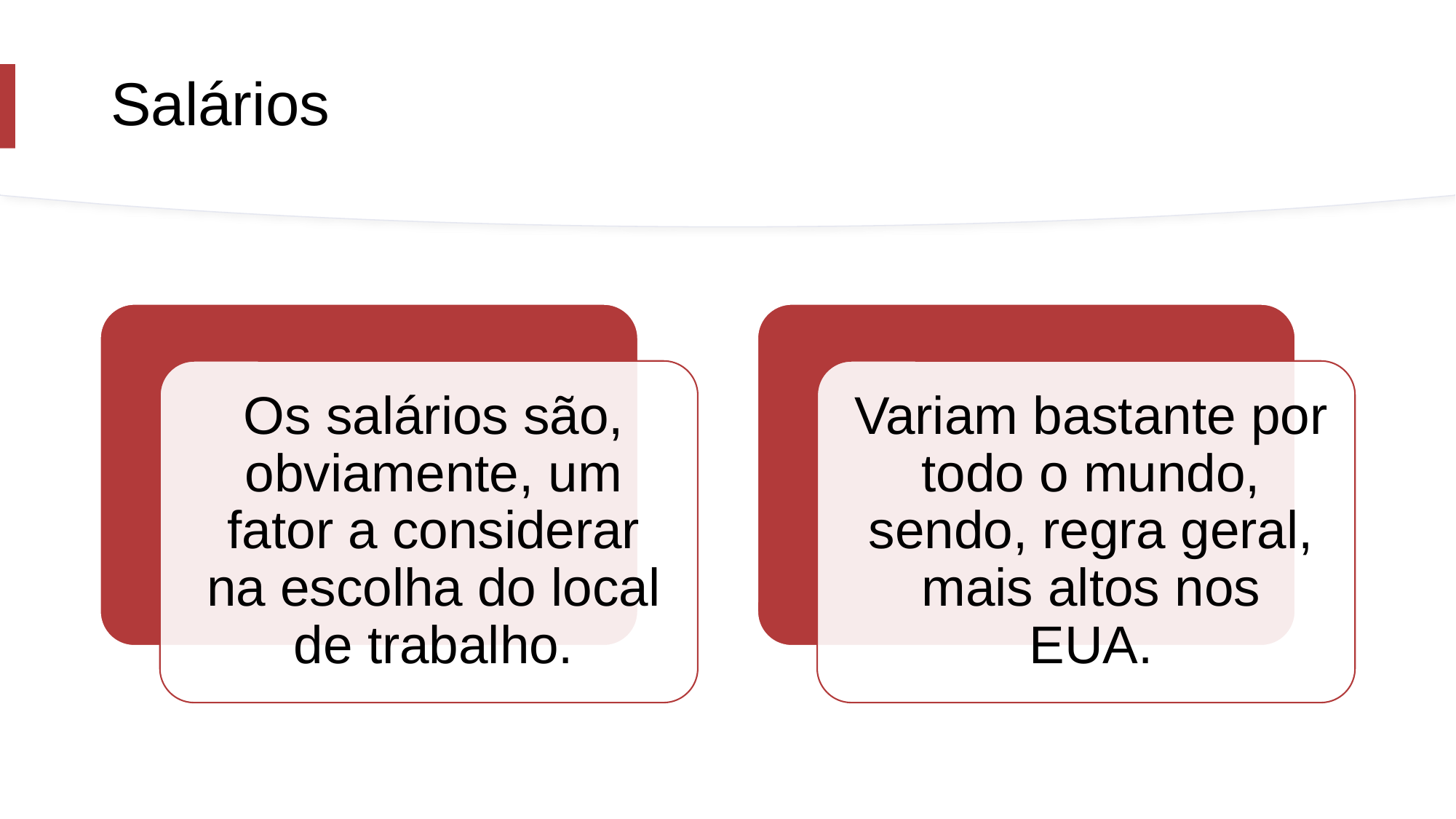

# Salários

Os salários são, obviamente, um fator a considerar na escolha do local de trabalho.
Variam bastante por todo o mundo, sendo, regra geral, mais altos nos EUA.